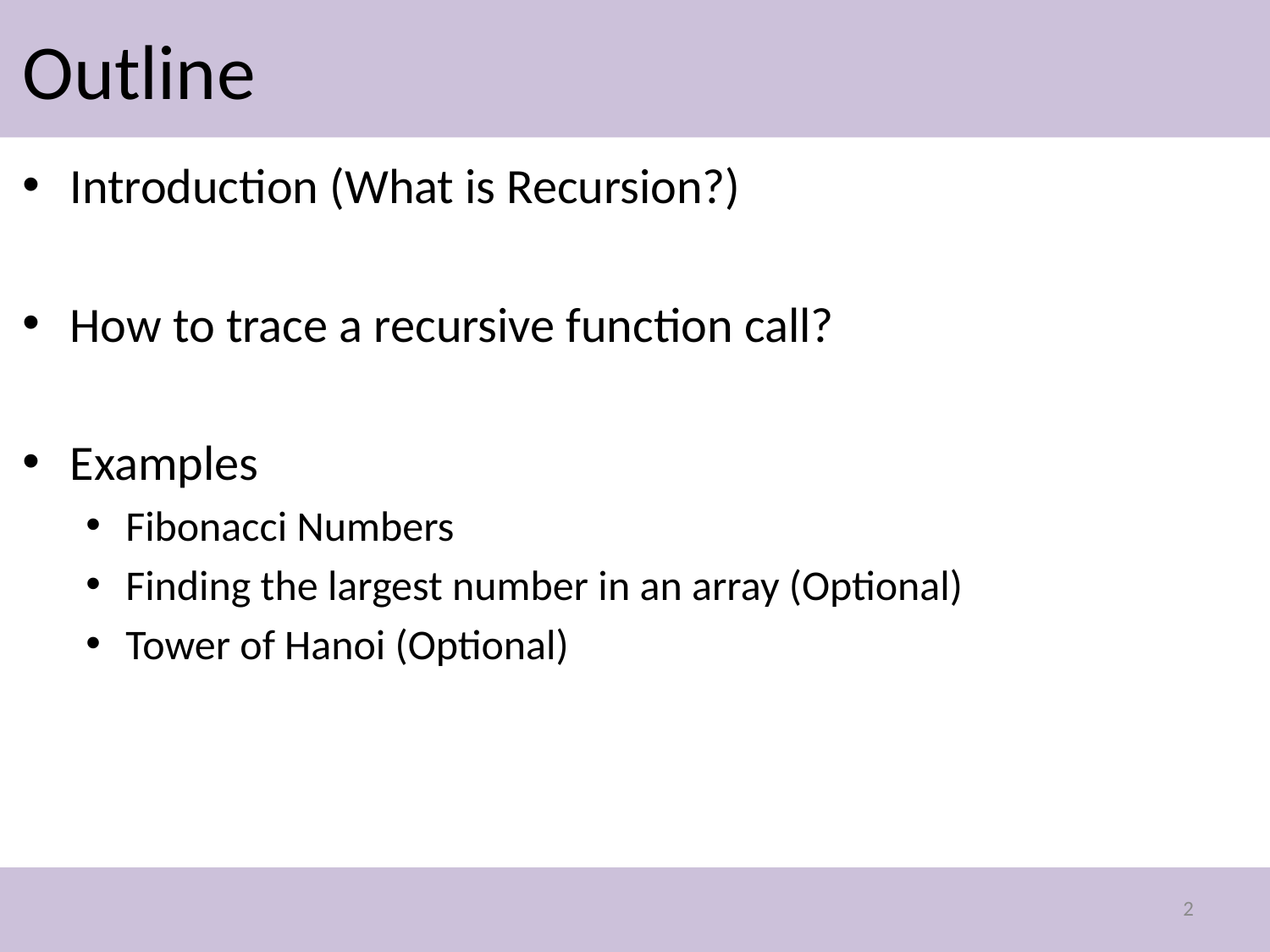

# Outline
Introduction (What is Recursion?)

How to trace a recursive function call?

Examples
Fibonacci Numbers
Finding the largest number in an array (Optional)
Tower of Hanoi (Optional)

2